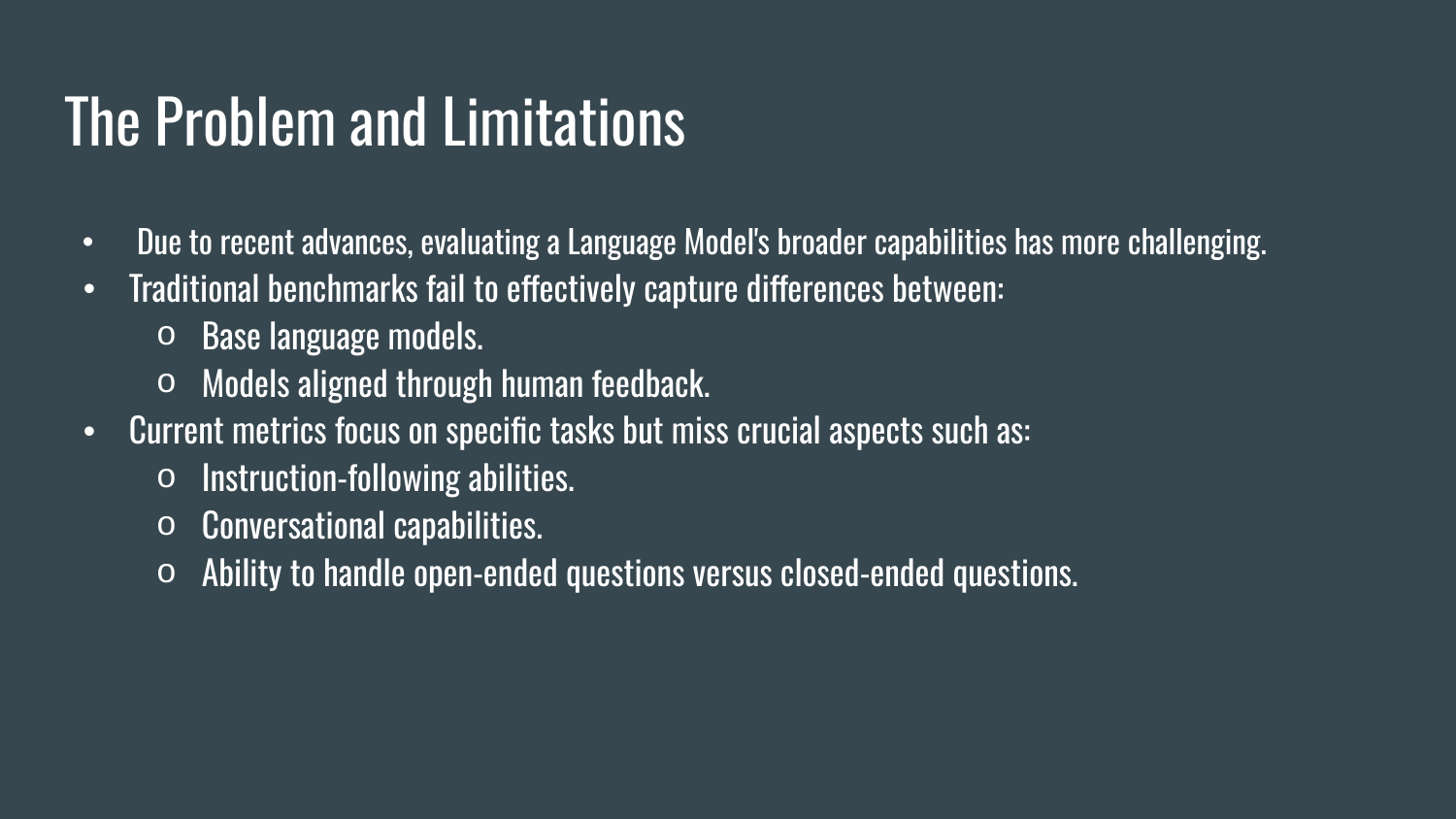

# The Problem and Limitations

Due to recent advances, evaluating a Language Model's broader capabilities has more challenging.
Traditional benchmarks fail to effectively capture differences between:
Base language models.
Models aligned through human feedback.
Current metrics focus on specific tasks but miss crucial aspects such as:
Instruction-following abilities.
Conversational capabilities.
Ability to handle open-ended questions versus closed-ended questions.